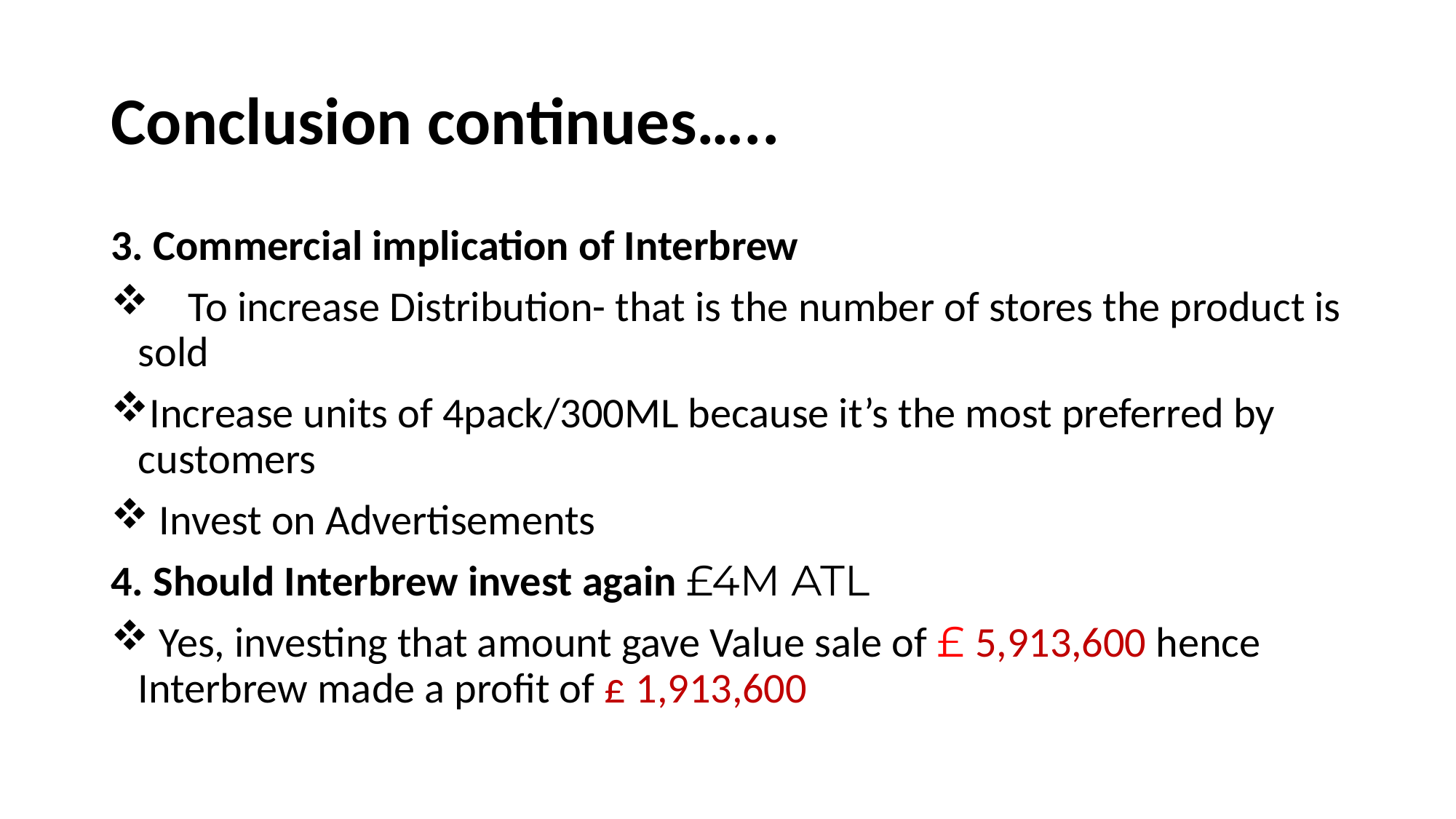

# Conclusion continues…..
3. Commercial implication of Interbrew
    To increase Distribution- that is the number of stores the product is sold
Increase units of 4pack/300ML because it’s the most preferred by customers
 Invest on Advertisements
4. Should Interbrew invest again £4M ATL
 Yes, investing that amount gave Value sale of £ 5,913,600 hence Interbrew made a profit of £ 1,913,600